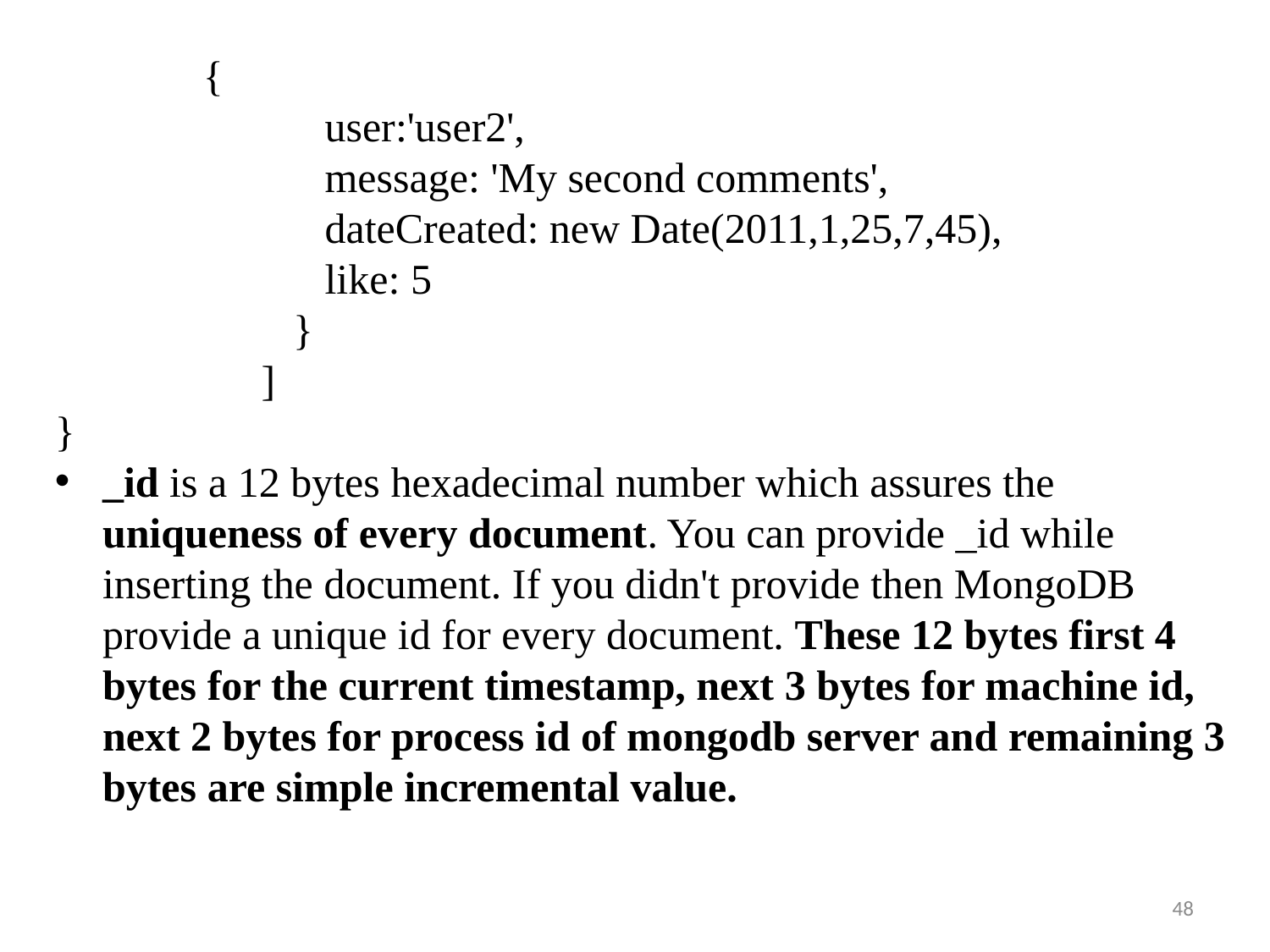

{
		         user:'user2',
		         message: 'My second comments',
		         dateCreated: new Date(2011,1,25,7,45),
		         like: 5
		      }
		   ]
}
_id is a 12 bytes hexadecimal number which assures the uniqueness of every document. You can provide _id while inserting the document. If you didn't provide then MongoDB provide a unique id for every document. These 12 bytes first 4 bytes for the current timestamp, next 3 bytes for machine id, next 2 bytes for process id of mongodb server and remaining 3 bytes are simple incremental value.

48